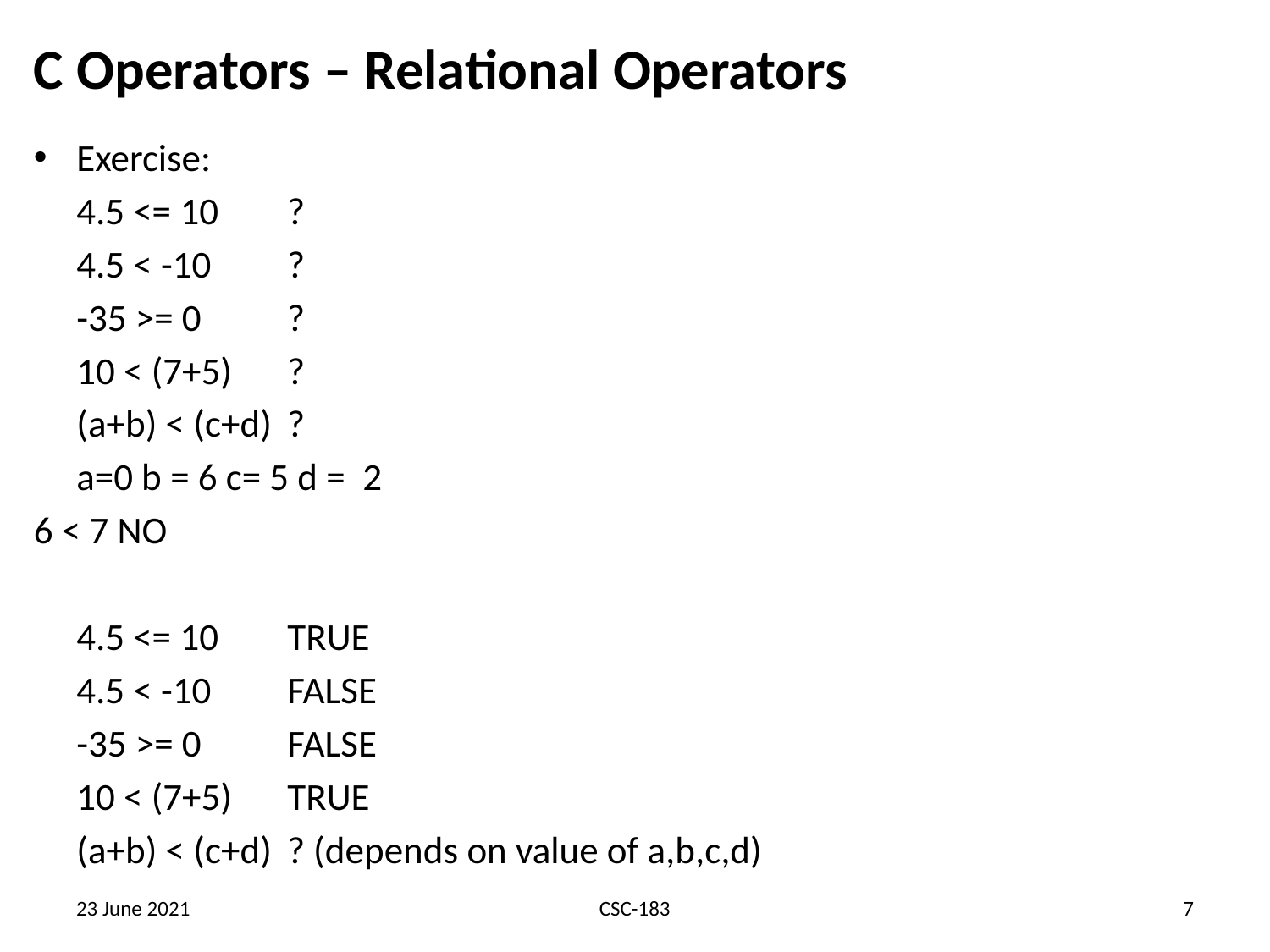

# C Operators – Relational Operators
Exercise:
		4.5 <= 10	?
		4.5 < -10	?
		-35 >= 0	?
		10 < (7+5)	?
		(a+b) < (c+d)	?
 	a=0 b = 6 c= 5 d =  2
6 < 7 NO

		4.5 <= 10	TRUE
		4.5 < -10	FALSE
		-35 >= 0	FALSE
		10 < (7+5)	TRUE
		(a+b) < (c+d)	? (depends on value of a,b,c,d)

23 June 2021
CSC-183
7